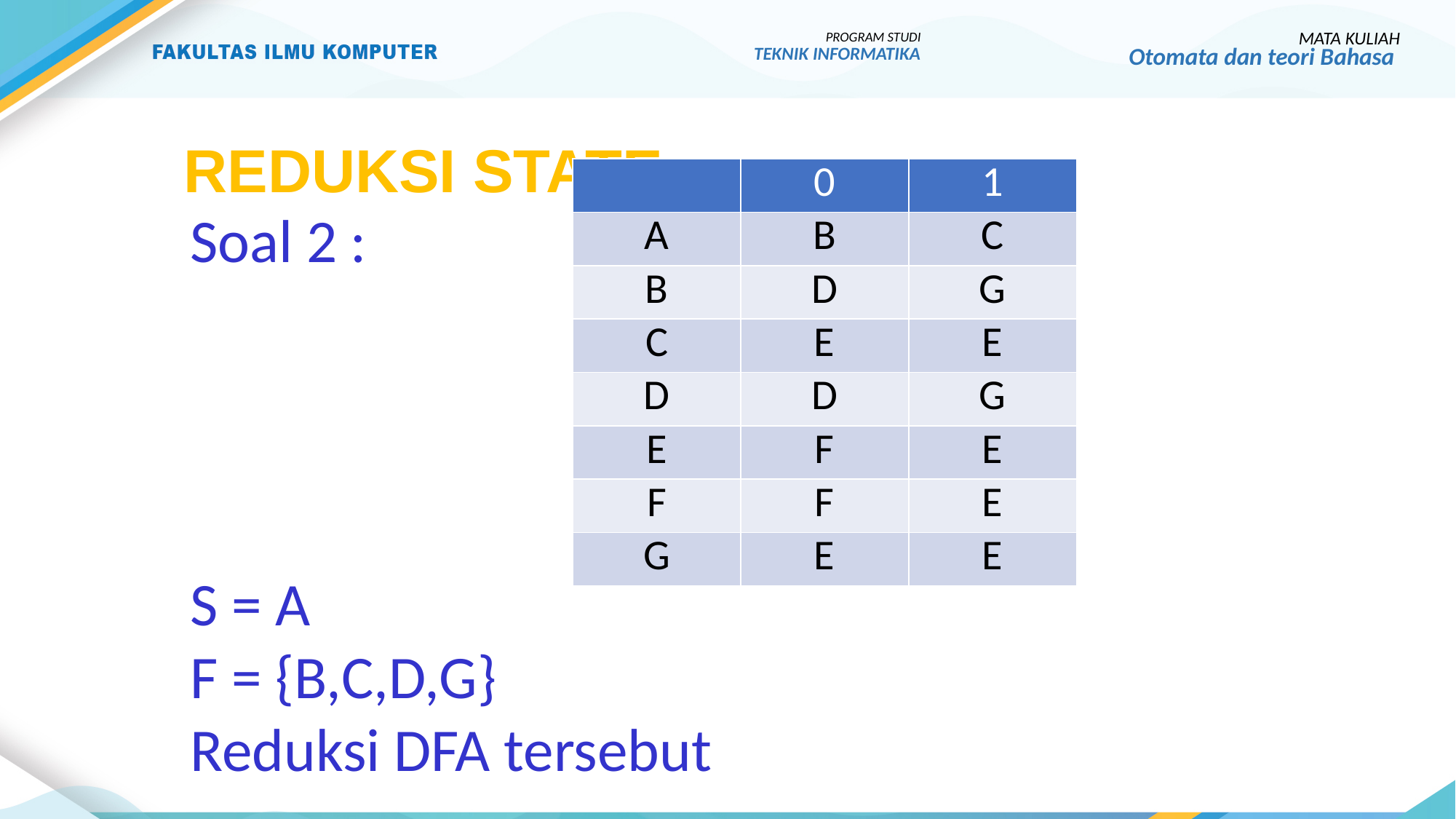

PROGRAM STUDI
TEKNIK INFORMATIKA
MATA KULIAH
Otomata dan teori Bahasa
# REDUKSI STATE
|  | 0 | 1 |
| --- | --- | --- |
| A | B | C |
| B | D | G |
| C | E | E |
| D | D | G |
| E | F | E |
| F | F | E |
| G | E | E |
Soal 2 :

S = A
F = {B,C,D,G}
Reduksi DFA tersebut